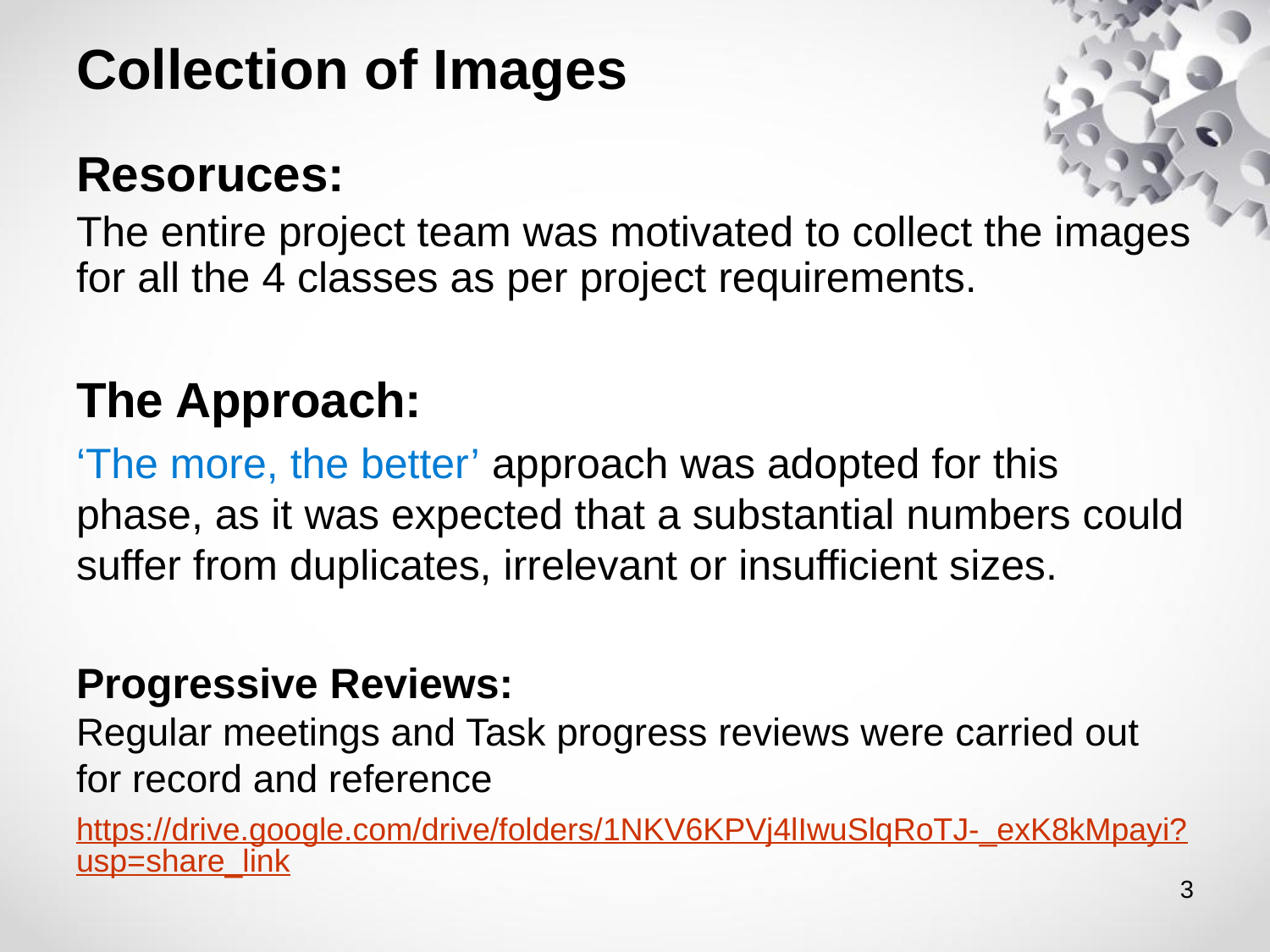

# Collection of Images
Resoruces:
The entire project team was motivated to collect the images for all the 4 classes as per project requirements.

The Approach:
‘The more, the better’ approach was adopted for this phase, as it was expected that a substantial numbers could suffer from duplicates, irrelevant or insufficient sizes.

Progressive Reviews:
Regular meetings and Task progress reviews were carried out for record and reference
https://drive.google.com/drive/folders/1NKV6KPVj4lIwuSlqRoTJ-_exK8kMpayi?usp=share_link

3